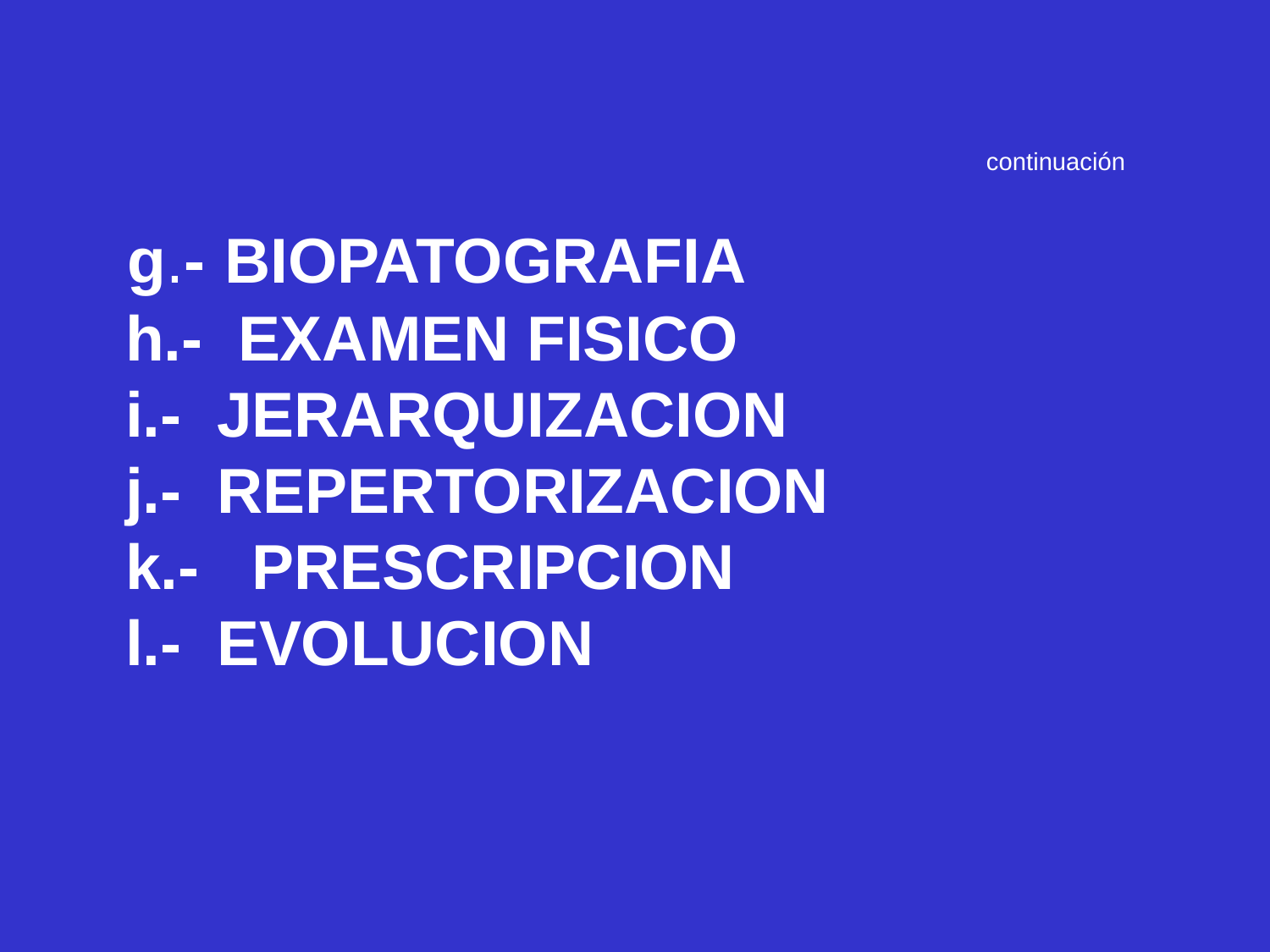

# continuación g.- BIOPATOGRAFIA h.-  EXAMEN FISICO i.-  JERARQUIZACION j.-  REPERTORIZACION k.-   PRESCRIPCION l.-  EVOLUCION